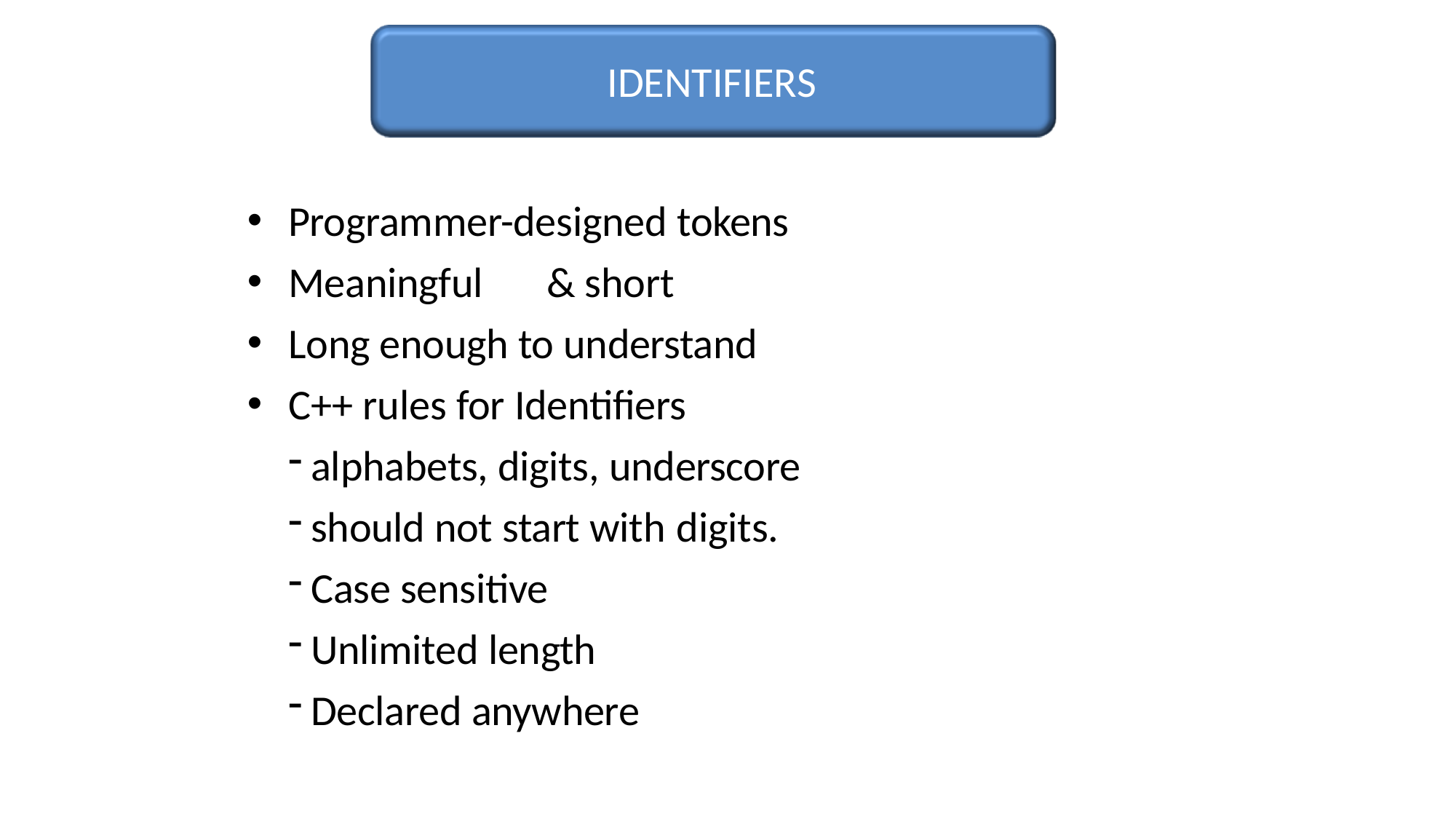

# IDENTIFIERS
Programmer-designed tokens
Meaningful	& short
Long enough to understand
C++ rules for Identifiers
alphabets, digits, underscore
should not start with digits.
Case sensitive
Unlimited length
Declared anywhere